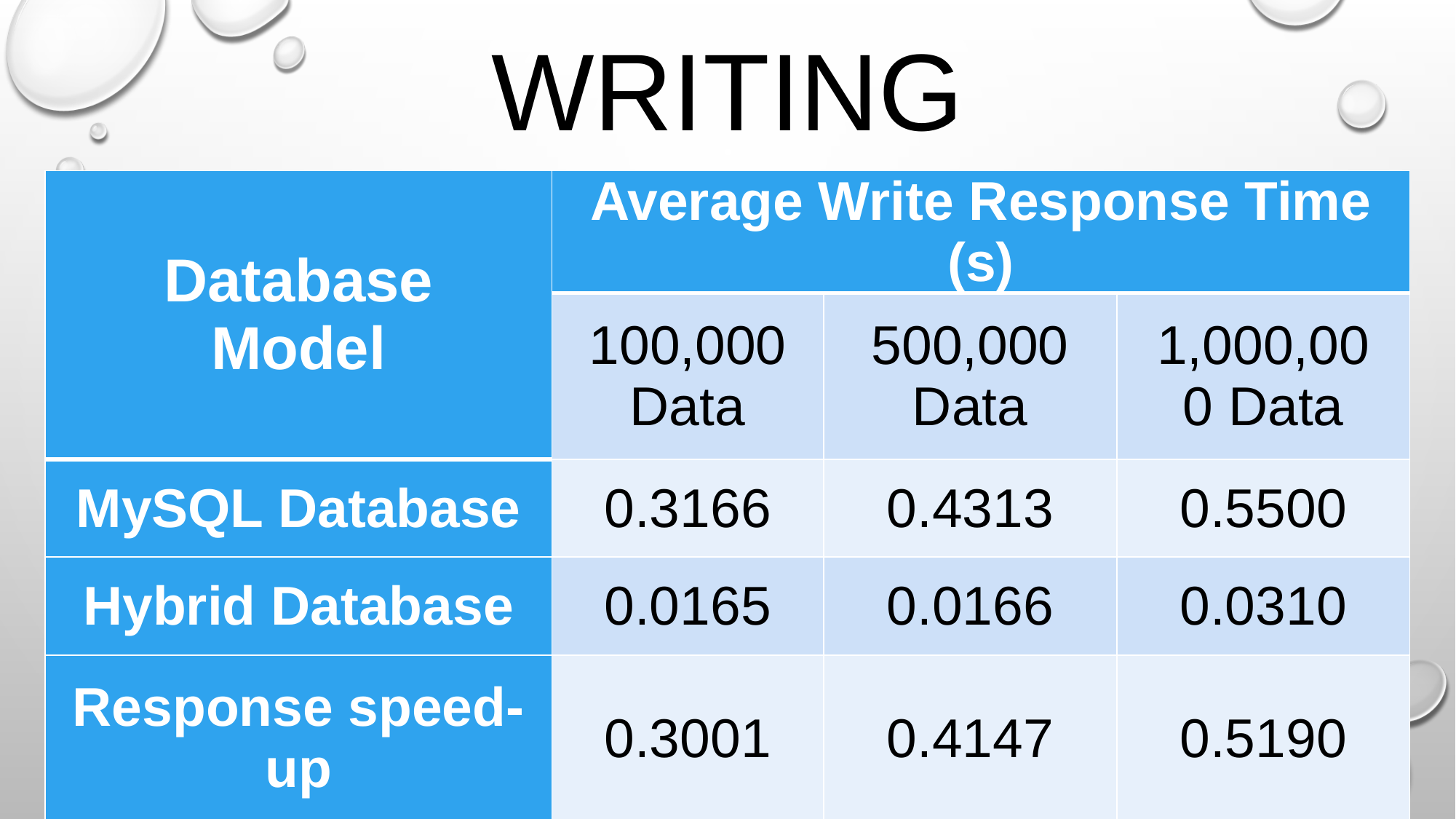

# Writing
| Database Model | Average Write Response Time (s) |  |  |
| --- | --- | --- | --- |
|  | 100,000Data | 500,000 Data | 1,000,000 Data |
| MySQL Database | 0.3166 | 0.4313 | 0.5500 |
| Hybrid Database | 0.0165 | 0.0166 | 0.0310 |
| Response speed-up | 0.3001 | 0.4147 | 0.5190 |